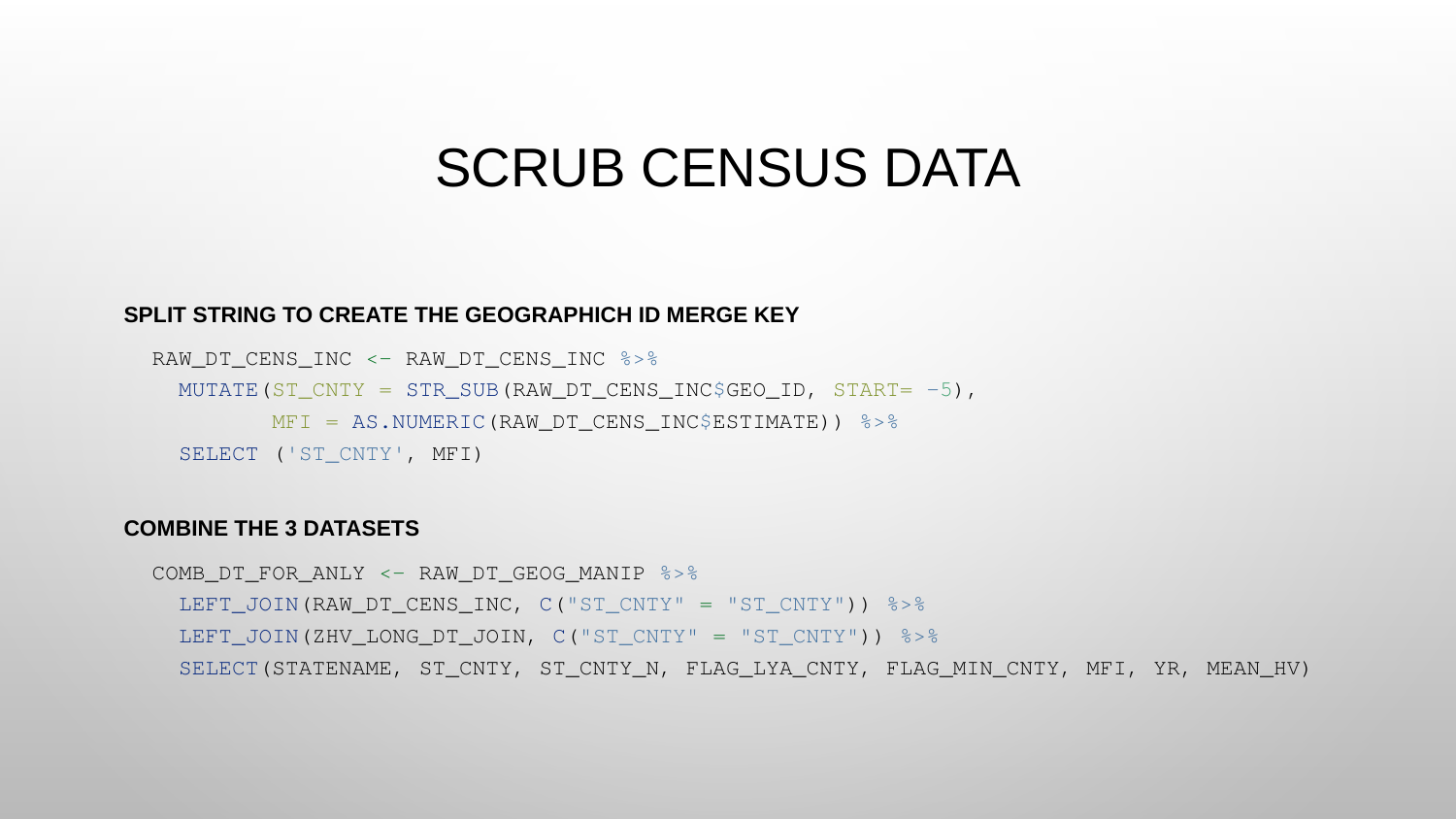

# Scrub Census data
Split string to create the geographich ID merge key
raw_dt_cens_inc <- raw_dt_cens_inc %>%
  mutate(st_cnty = str_sub(raw_dt_cens_inc$GEO_ID, start= -5),
         MFI = as.numeric(raw_dt_cens_inc$ESTIMATE)) %>%
  select ('st_cnty', MFI)
Combine the 3 datasets
comb_dt_for_anly <- raw_dt_geog_manip %>%
  left_join(raw_dt_cens_inc, c("st_cnty" = "st_cnty")) %>%
  left_join(zhv_long_dt_join, c("st_cnty" = "st_cnty")) %>%
  select(StateName, st_cnty, st_cnty_n, flag_lya_cnty, flag_min_cnty, MFI, yr, mean_hv)